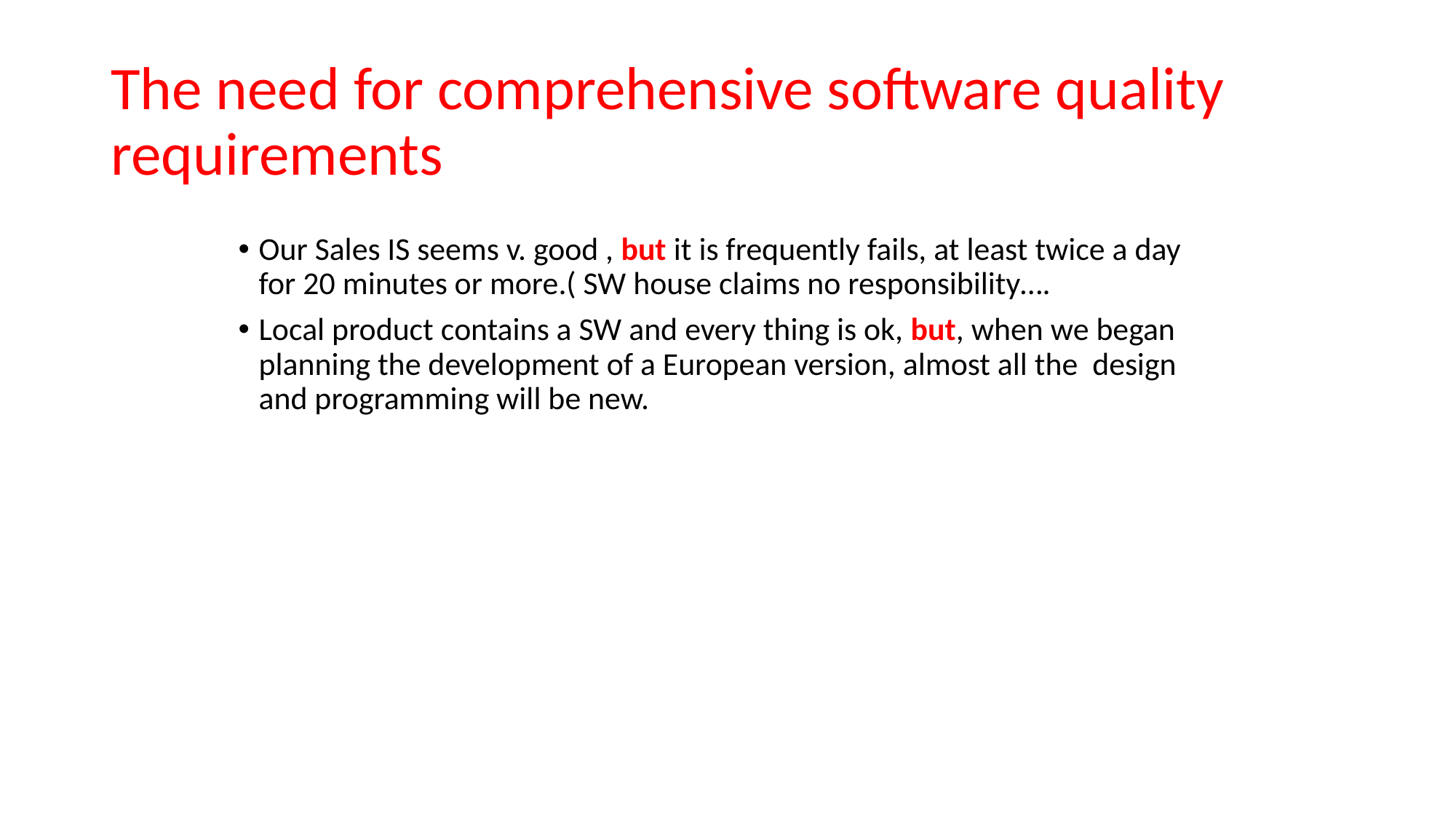

# The need for comprehensive software quality requirements
Our Sales IS seems v. good , but it is frequently fails, at least twice a day for 20 minutes or more.( SW house claims no responsibility….
Local product contains a SW and every thing is ok, but, when we began planning the development of a European version, almost all the  design and programming will be new.